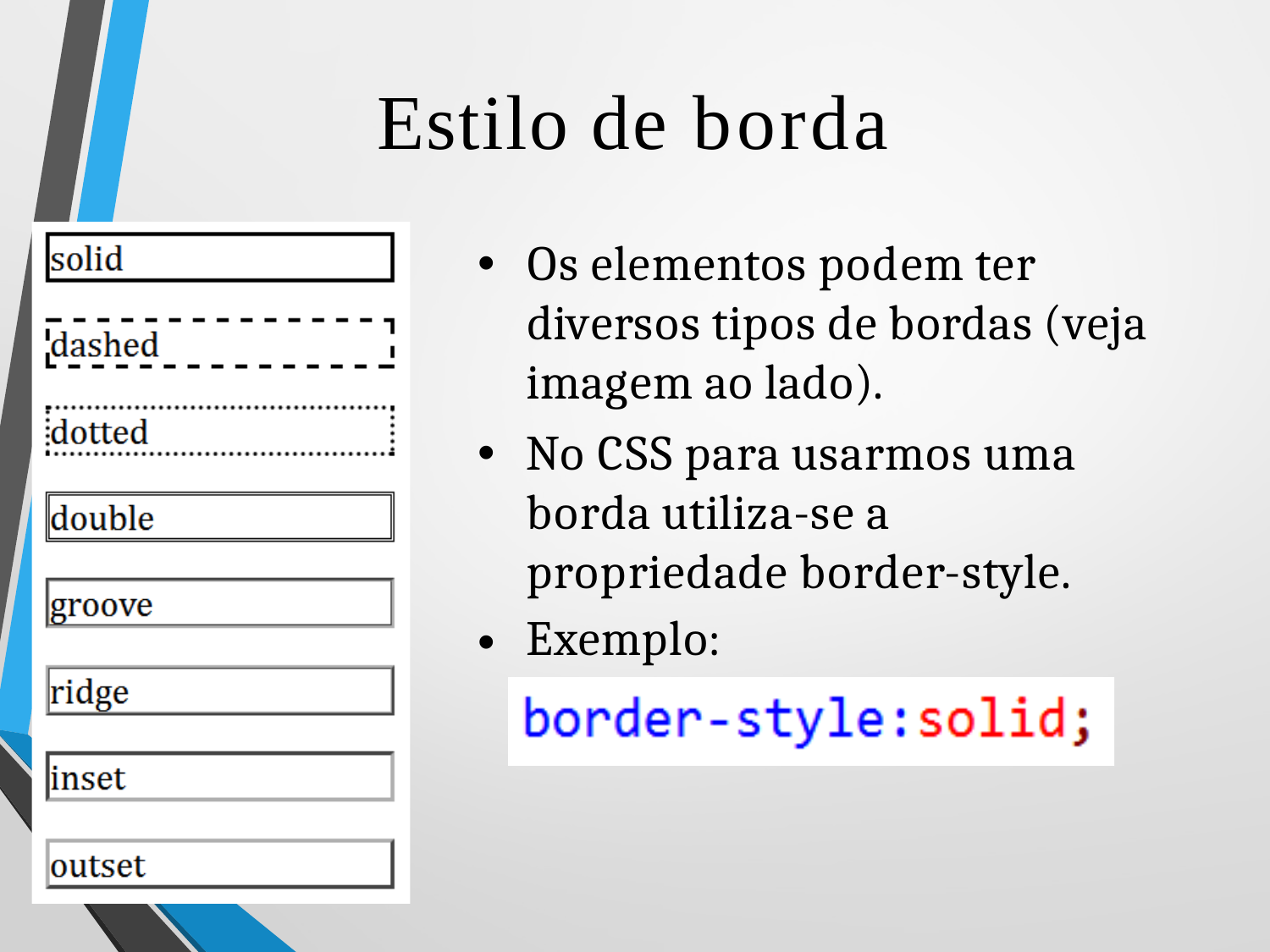

Estilo de
borda

Os elementos podem ter
diversos tipos de bordas (veja imagem ao lado).
No CSS para usarmos uma borda utiliza-se a propriedade border-style.
Exemplo:
•
•
•